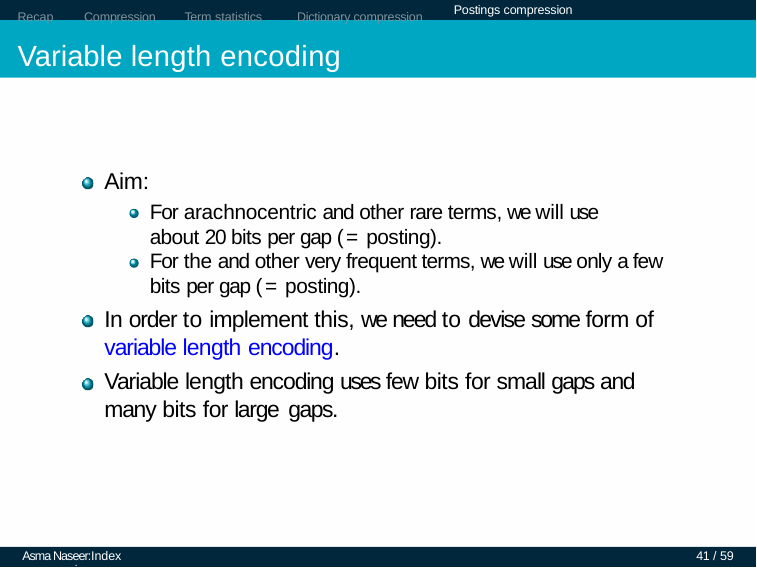

Recap	Compression	Term statistics	Dictionary compression

Variable length encoding
Postings compression

Aim:
For arachnocentric and other rare terms, we will use  about 20 bits per gap (= posting).
For the and other very frequent terms, we will use only a few  bits per gap (= posting).
In order to implement this, we need to devise some form of  variable length encoding.
Variable length encoding uses few bits for small gaps and  many bits for large gaps.

Asma Naseer:Index compression
41 / 59